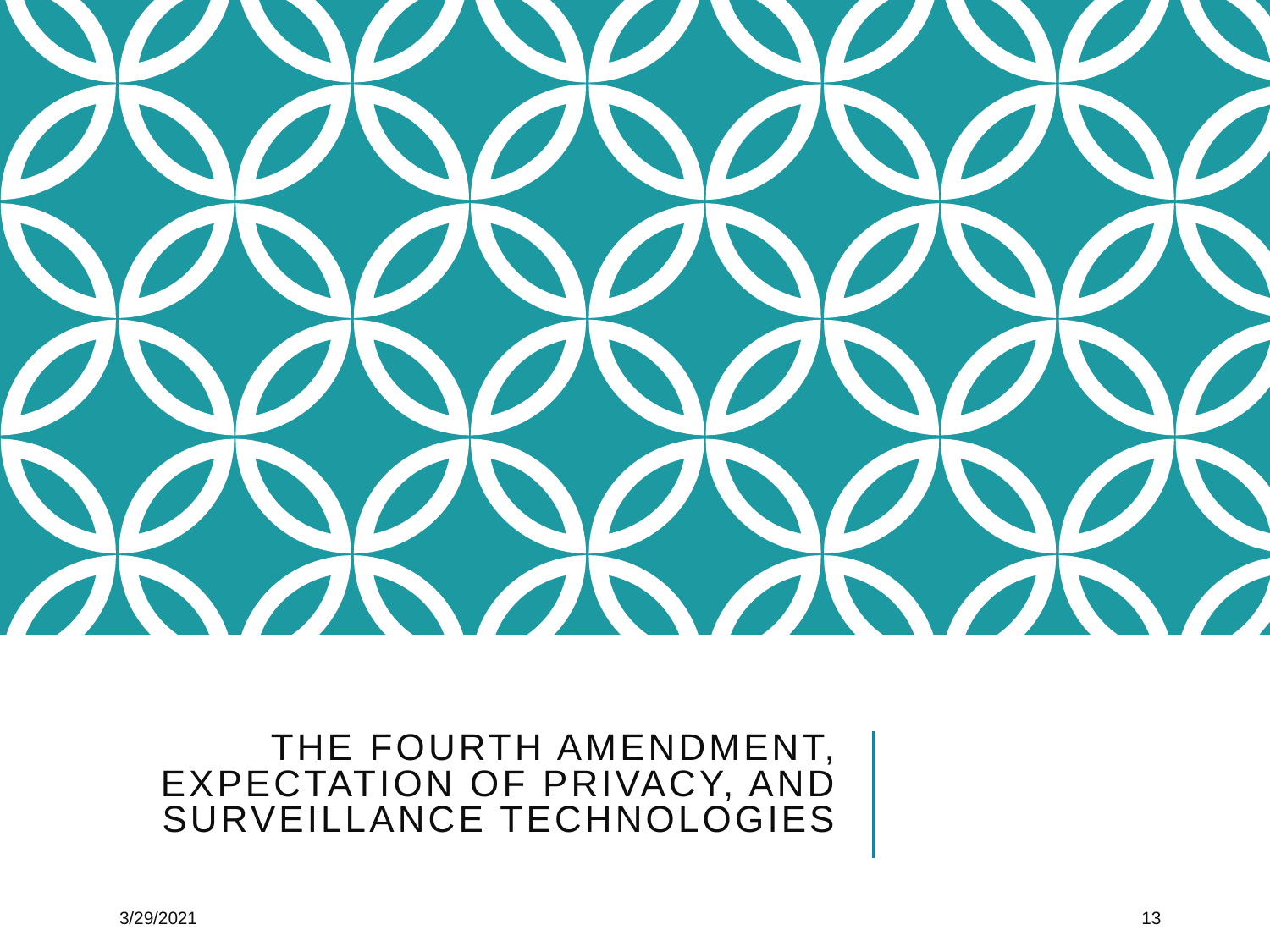

# The Fourth Amendment, Expectation of Privacy, and Surveillance Technologies

3/29/2021
13